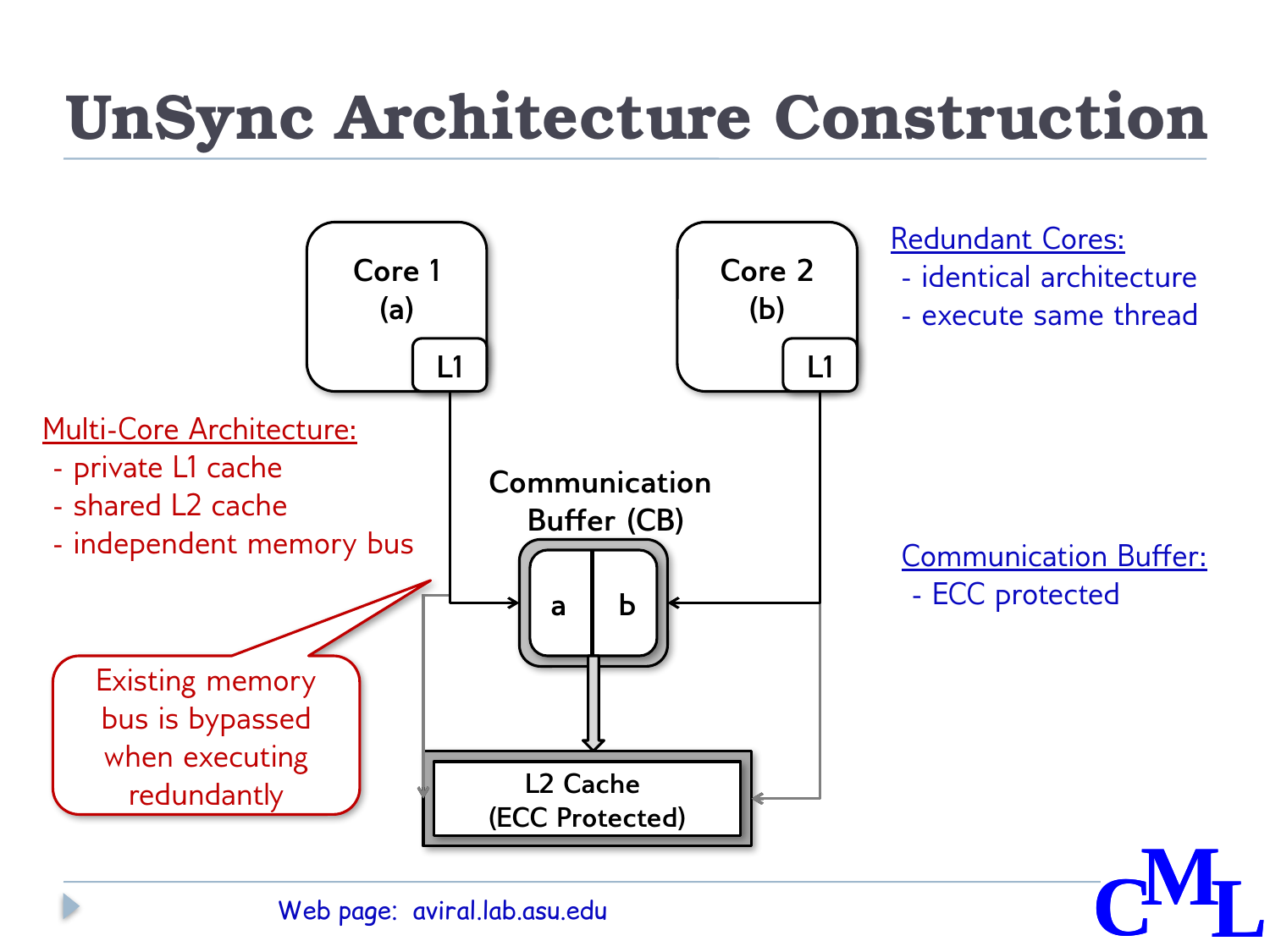

# UnSync Architecture Construction
Redundant Cores:
 - identical architecture
 - execute same thread
Core 1
(a)

L1
Core 2
(b)

L1
Communication
Buffer (CB)

a     b

Multi-Core Architecture:
 - private L1 cache
 - shared L2 cache
 - independent memory bus
Communication Buffer:
 - ECC protected
Existing memory bus is bypassed when executing redundantly

L2 Cache
(ECC Protected)